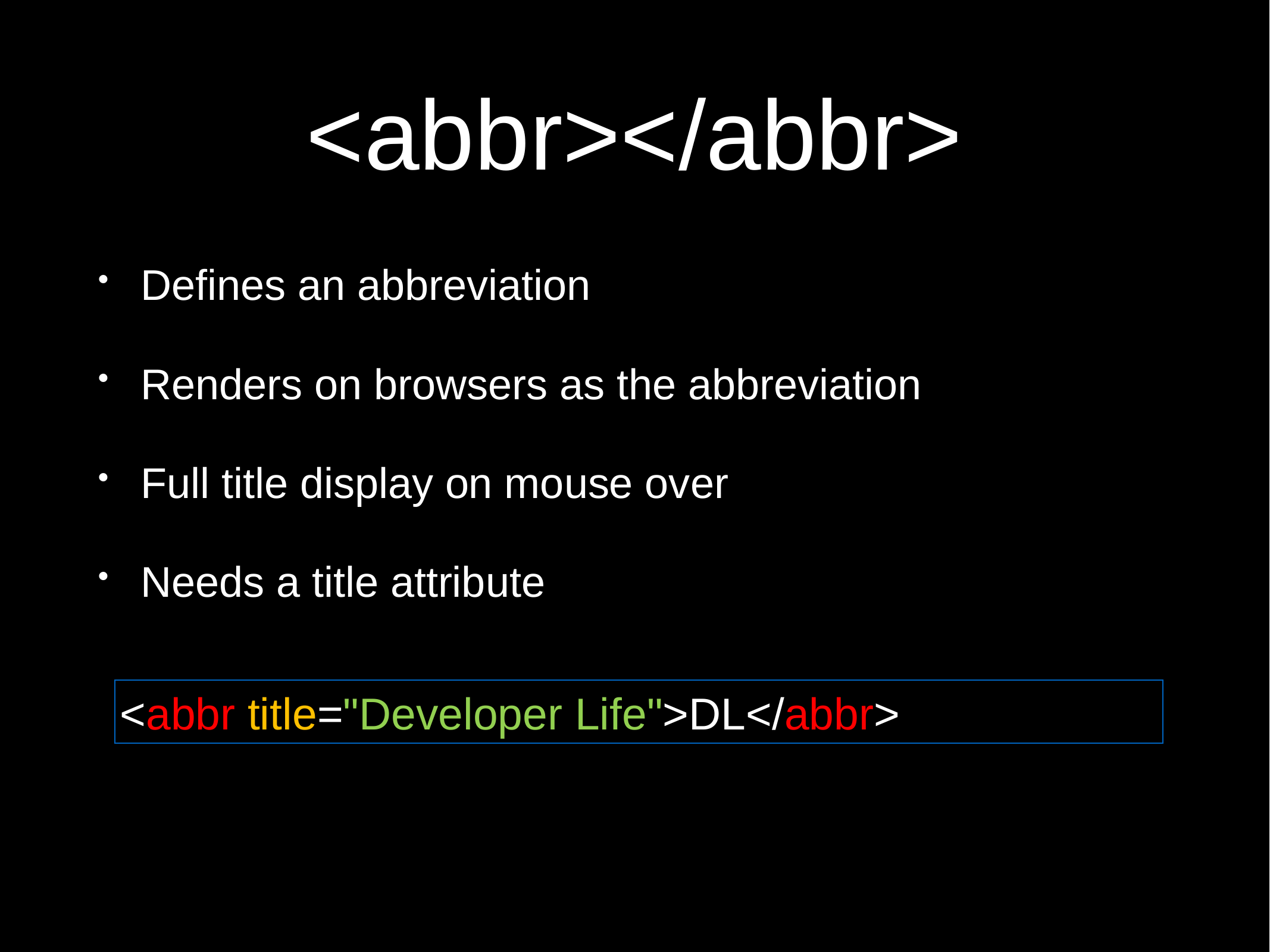

# <abbr></abbr>
Defines an abbreviation
Renders on browsers as the abbreviation
Full title display on mouse over
Needs a title attribute
<abbr title="Developer Life">DL</abbr>